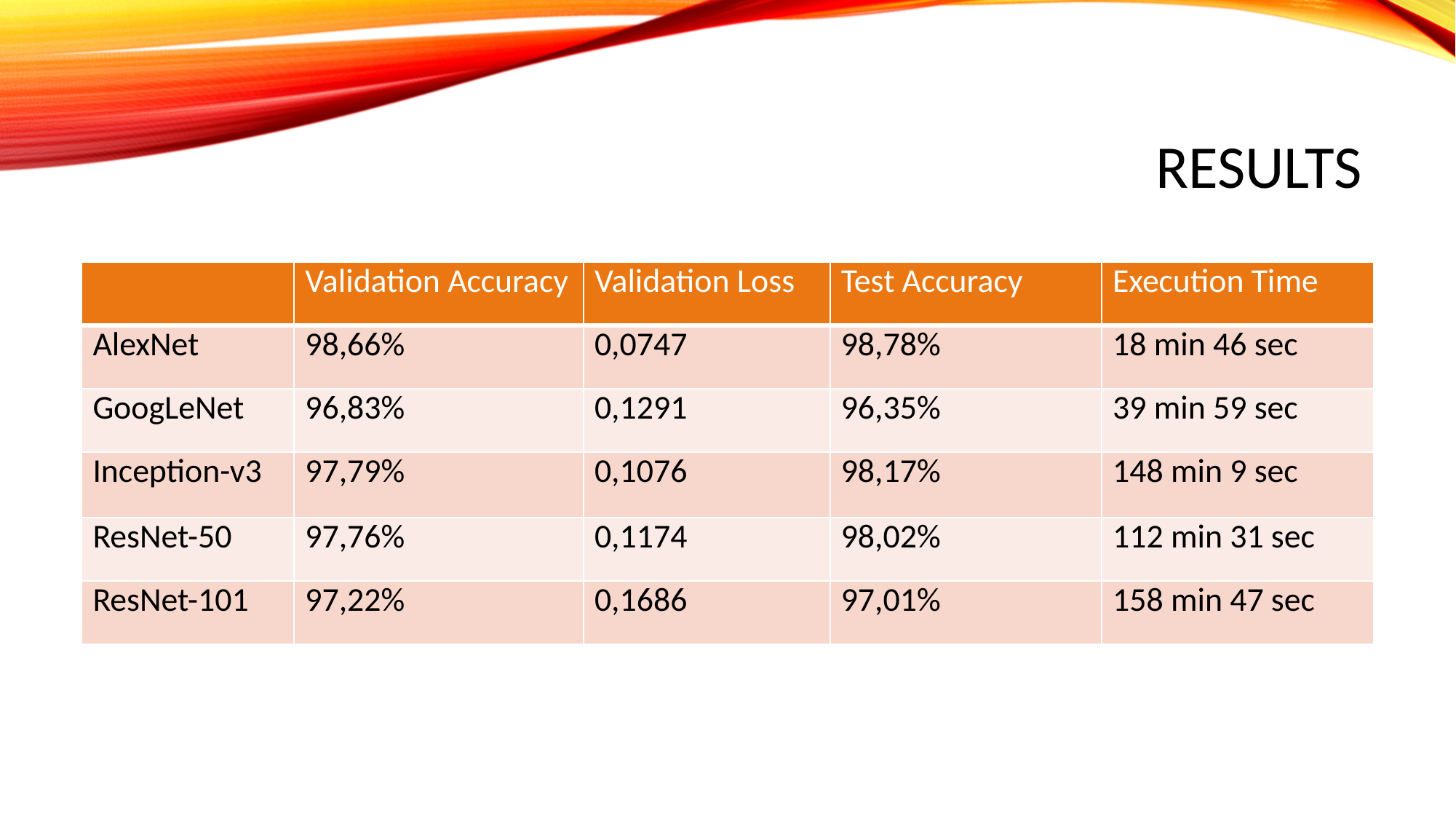

# Results
|  | Validation Accuracy | Validation Loss | Test Accuracy | Execution Time |
| --- | --- | --- | --- | --- |
| AlexNet | 98,66% | 0,0747 | 98,78% | 18 min 46 sec |
| GoogLeNet | 96,83% | 0,1291 | 96,35% | 39 min 59 sec |
| Inception-v3 | 97,79% | 0,1076 | 98,17% | 148 min 9 sec |
| ResNet-50 | 97,76% | 0,1174 | 98,02% | 112 min 31 sec |
| ResNet-101 | 97,22% | 0,1686 | 97,01% | 158 min 47 sec |